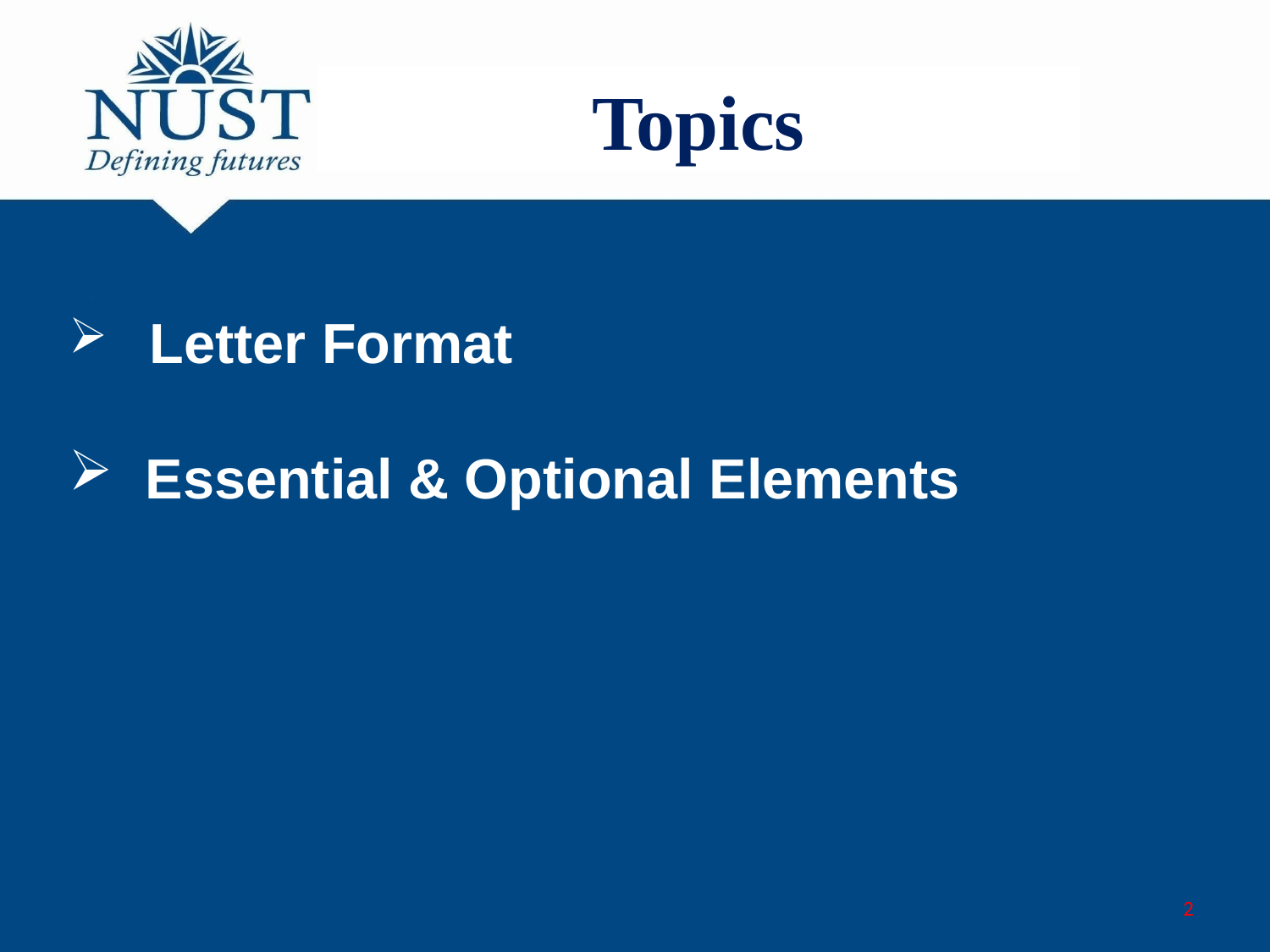

Topics
   Letter Format

  Essential & Optional Elements

2